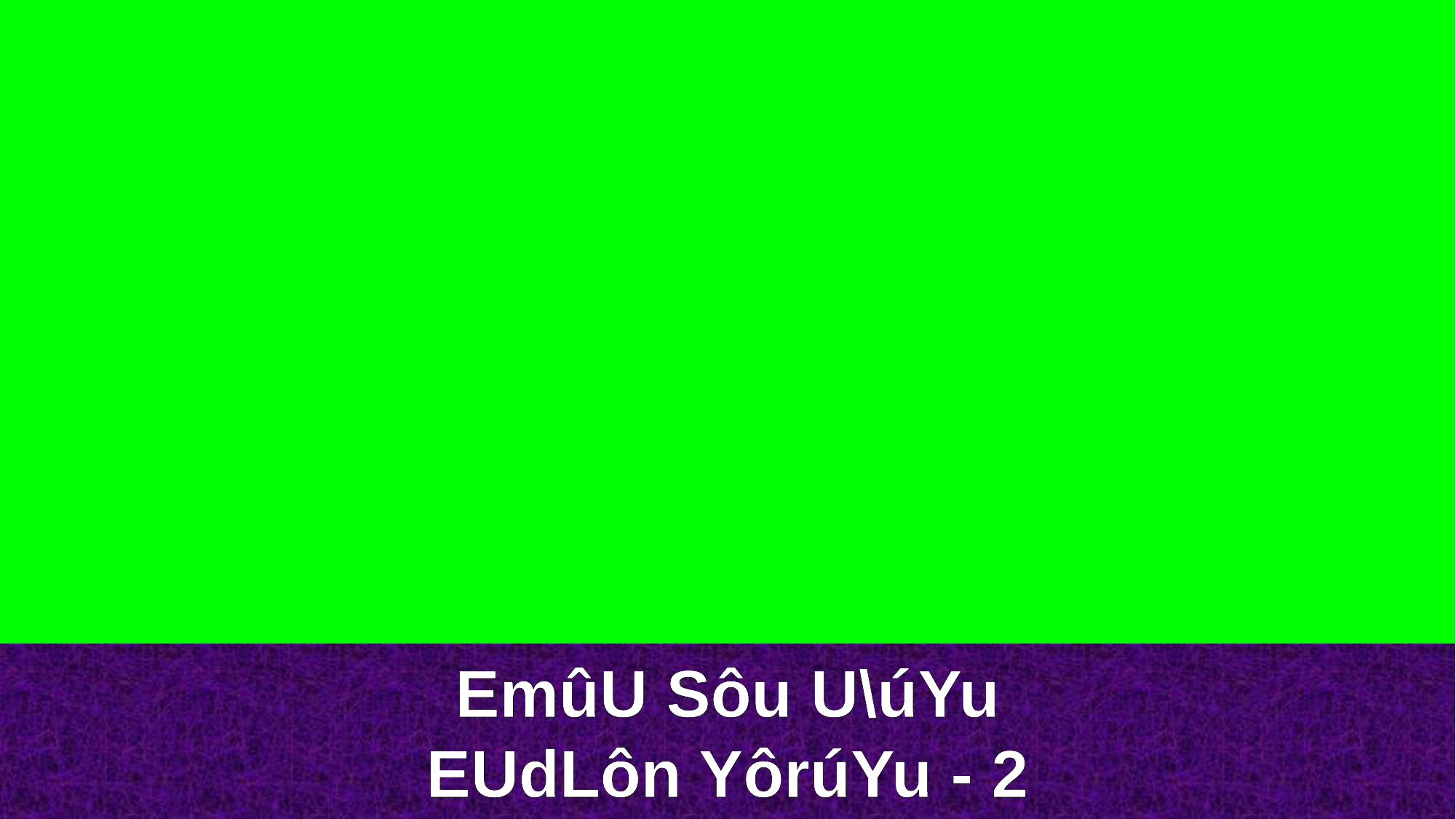

EmûU Sôu U\úYu
EUdLôn YôrúYu - 2